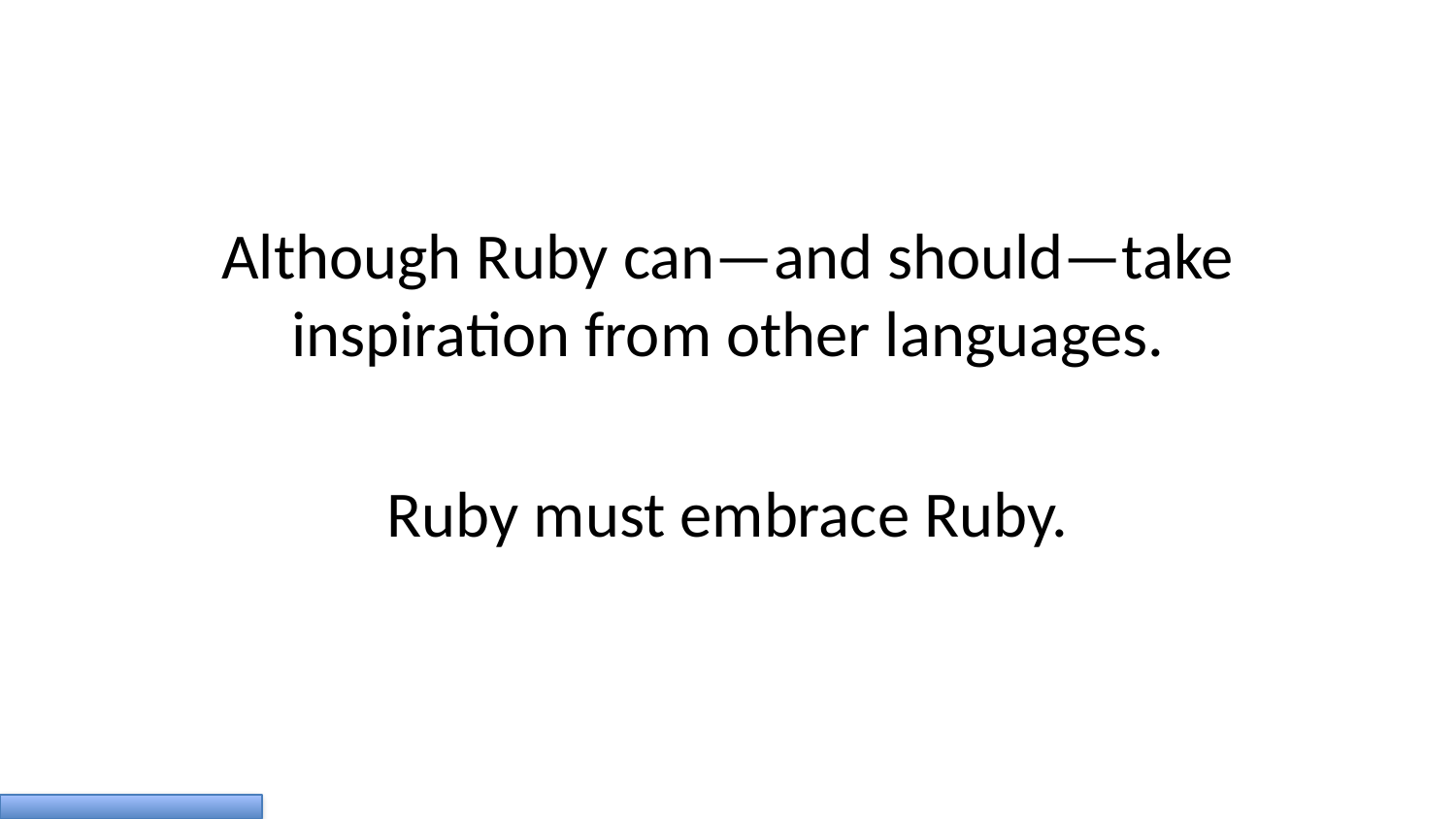

Although Ruby can—and should—take inspiration from other languages.

Ruby must embrace Ruby.